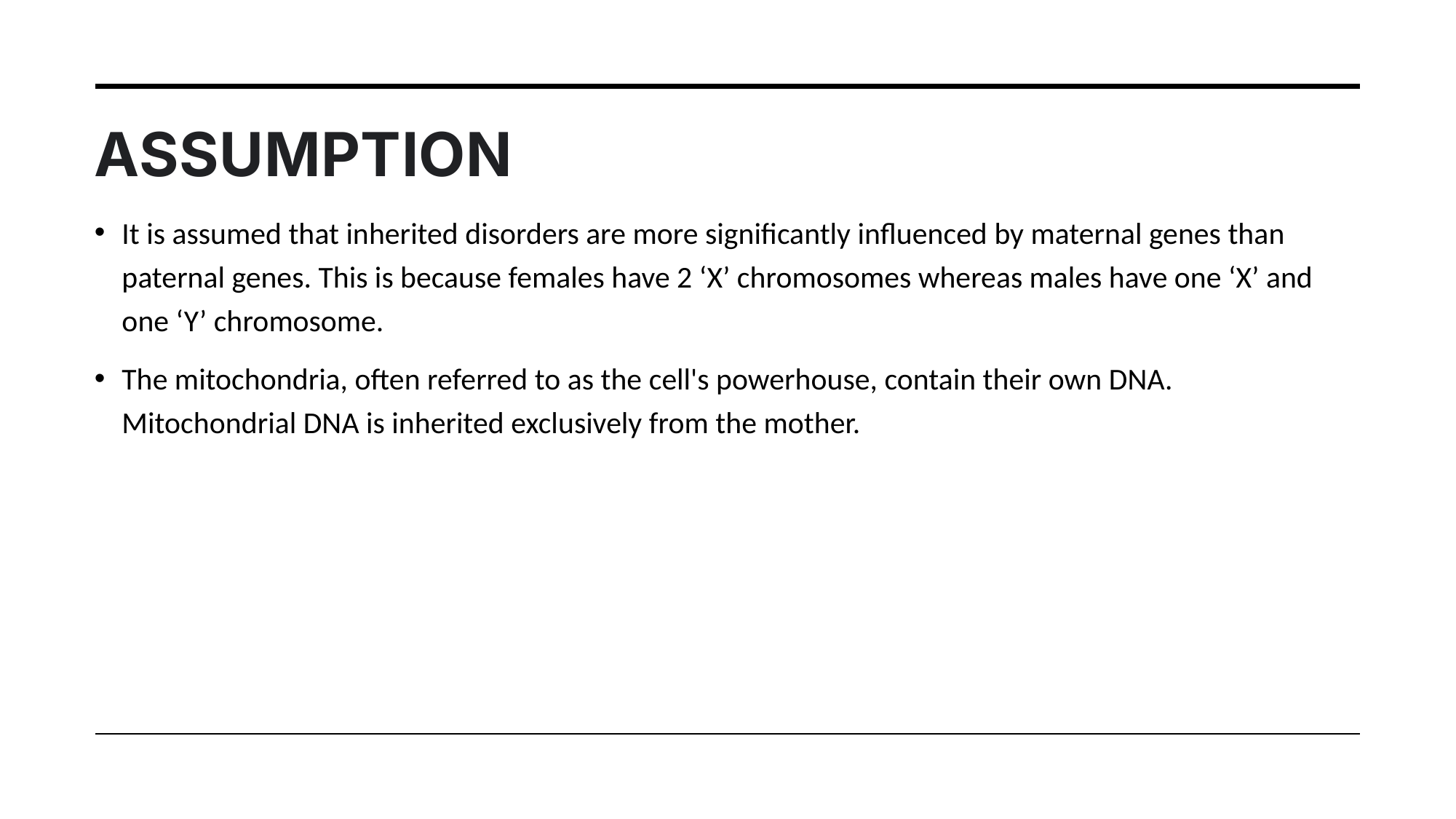

# Assumption
It is assumed that inherited disorders are more significantly influenced by maternal genes than paternal genes. This is because females have 2 ‘X’ chromosomes whereas males have one ‘X’ and one ‘Y’ chromosome.
The mitochondria, often referred to as the cell's powerhouse, contain their own DNA. Mitochondrial DNA is inherited exclusively from the mother.